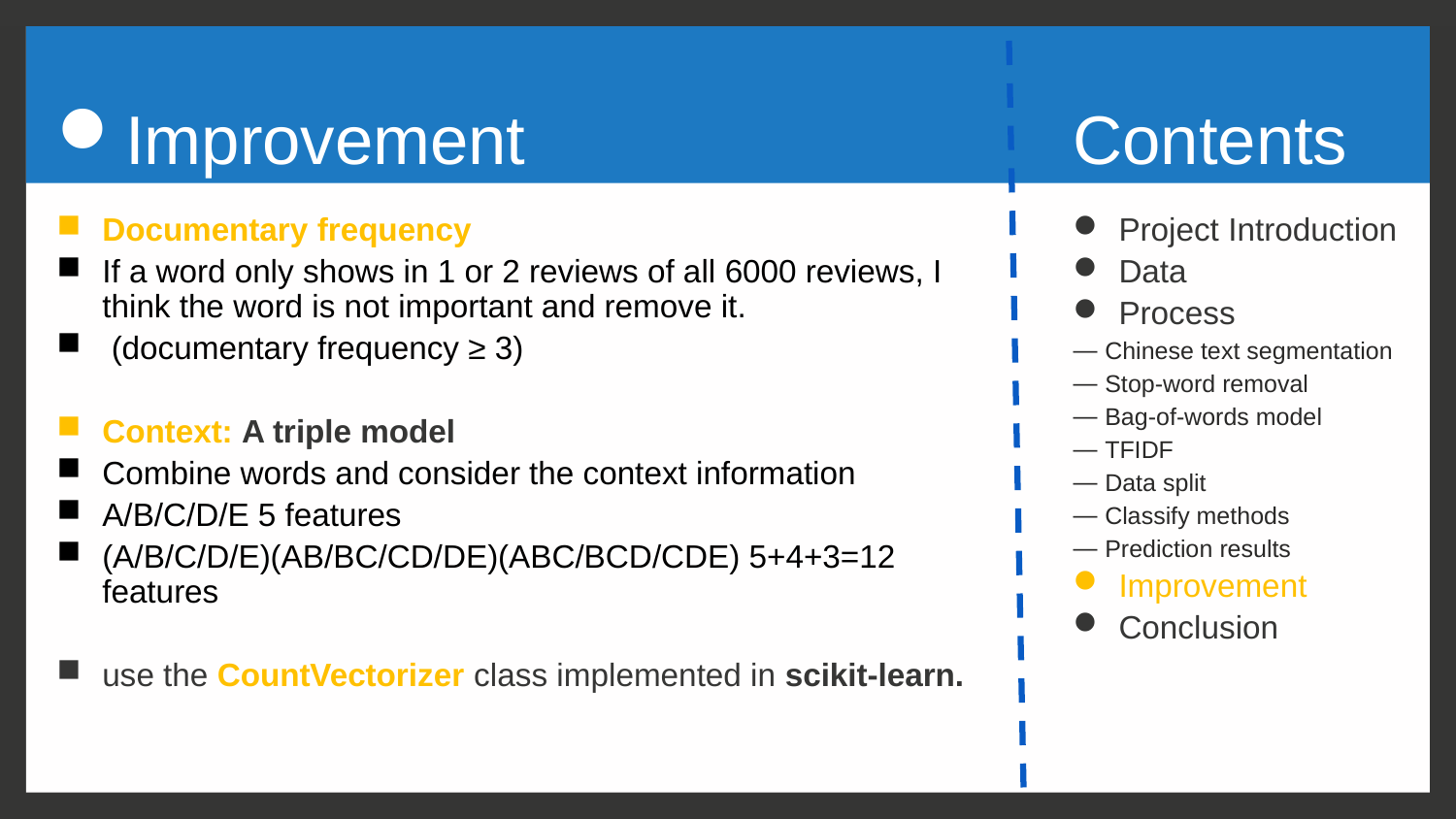

# Improvement
Contents
Documentary frequency
If a word only shows in 1 or 2 reviews of all 6000 reviews, I think the word is not important and remove it.
 (documentary frequency ≥ 3)

Context: A triple model
Combine words and consider the context information
A/B/C/D/E 5 features
(A/B/C/D/E)(AB/BC/CD/DE)(ABC/BCD/CDE) 5+4+3=12 features

use the CountVectorizer class implemented in scikit-learn.

Project Introduction
Data
Process
Chinese text segmentation
Stop-word removal
Bag-of-words model
TFIDF
Data split
Classify methods
Prediction results
Improvement
Conclusion